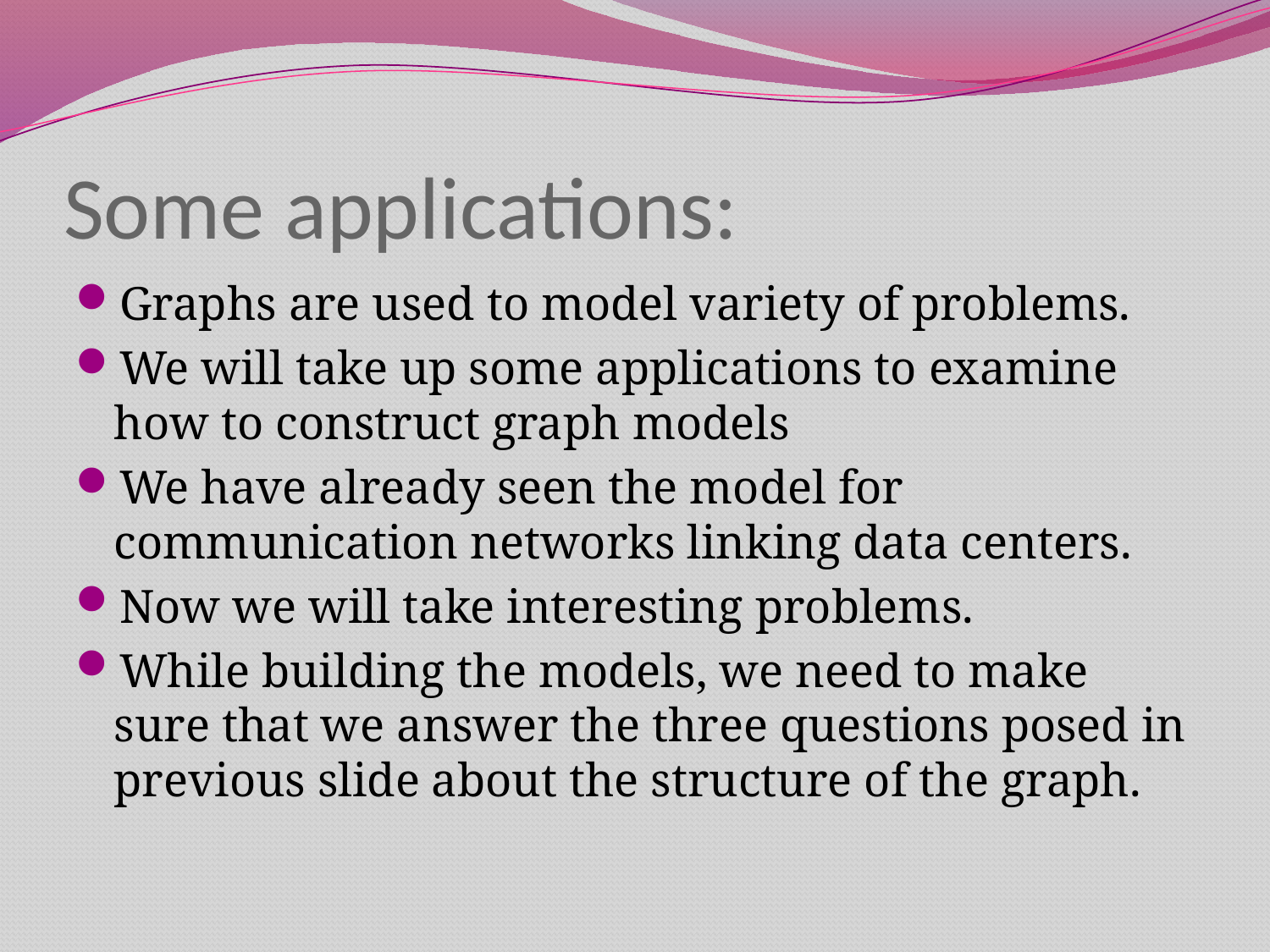

# Some applications:
Graphs are used to model variety of problems.
We will take up some applications to examine how to construct graph models
We have already seen the model for  communication networks linking data centers.
Now we will take interesting problems.
While building the models, we need to make sure that we answer the three questions posed in previous slide about the structure of the graph.